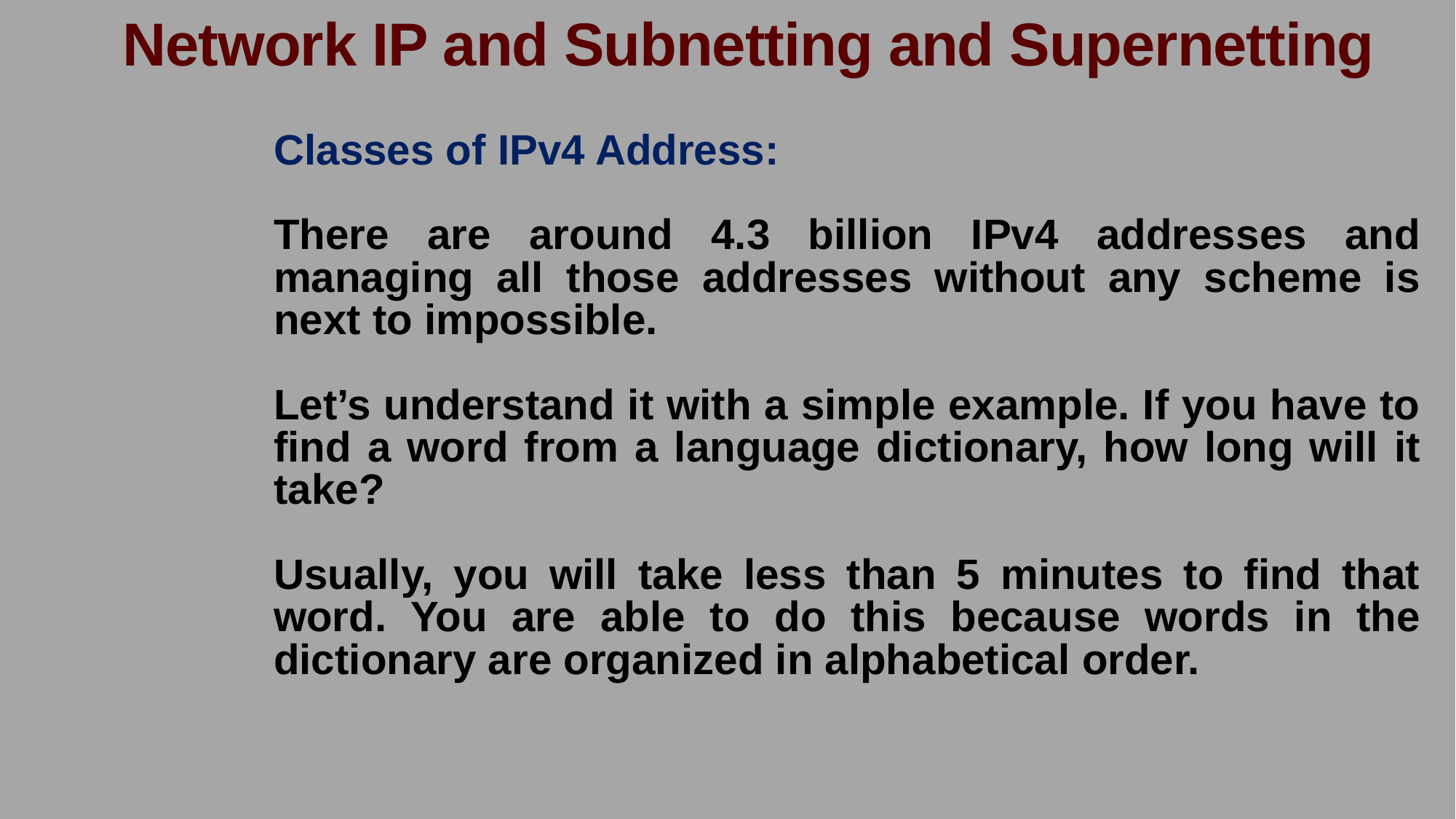

Network IP and Subnetting and Supernetting
Classes of IPv4 Address:

There are around 4.3 billion IPv4 addresses and managing all those addresses without any scheme is next to impossible.

Let’s understand it with a simple example. If you have to find a word from a language dictionary, how long will it take?

Usually, you will take less than 5 minutes to find that word. You are able to do this because words in the dictionary are organized in alphabetical order.